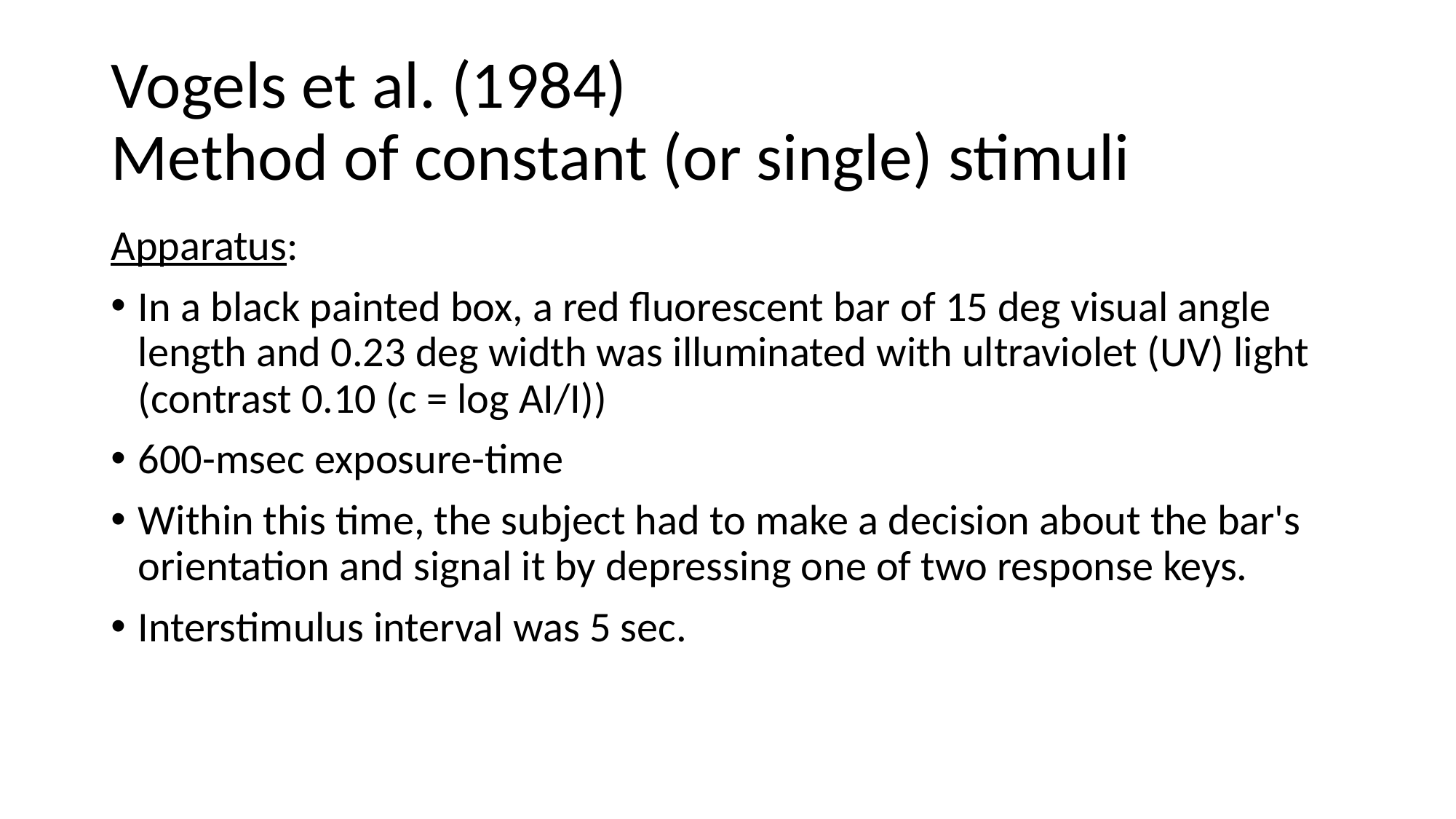

# Vogels et al. (1984) Method of constant (or single) stimuli
Apparatus:
In a black painted box, a red fluorescent bar of 15 deg visual angle length and 0.23 deg width was illuminated with ultraviolet (UV) light (contrast 0.10 (c = log AI/I))
600-msec exposure-time
Within this time, the subject had to make a decision about the bar's orientation and signal it by depressing one of two response keys.
Interstimulus interval was 5 sec.